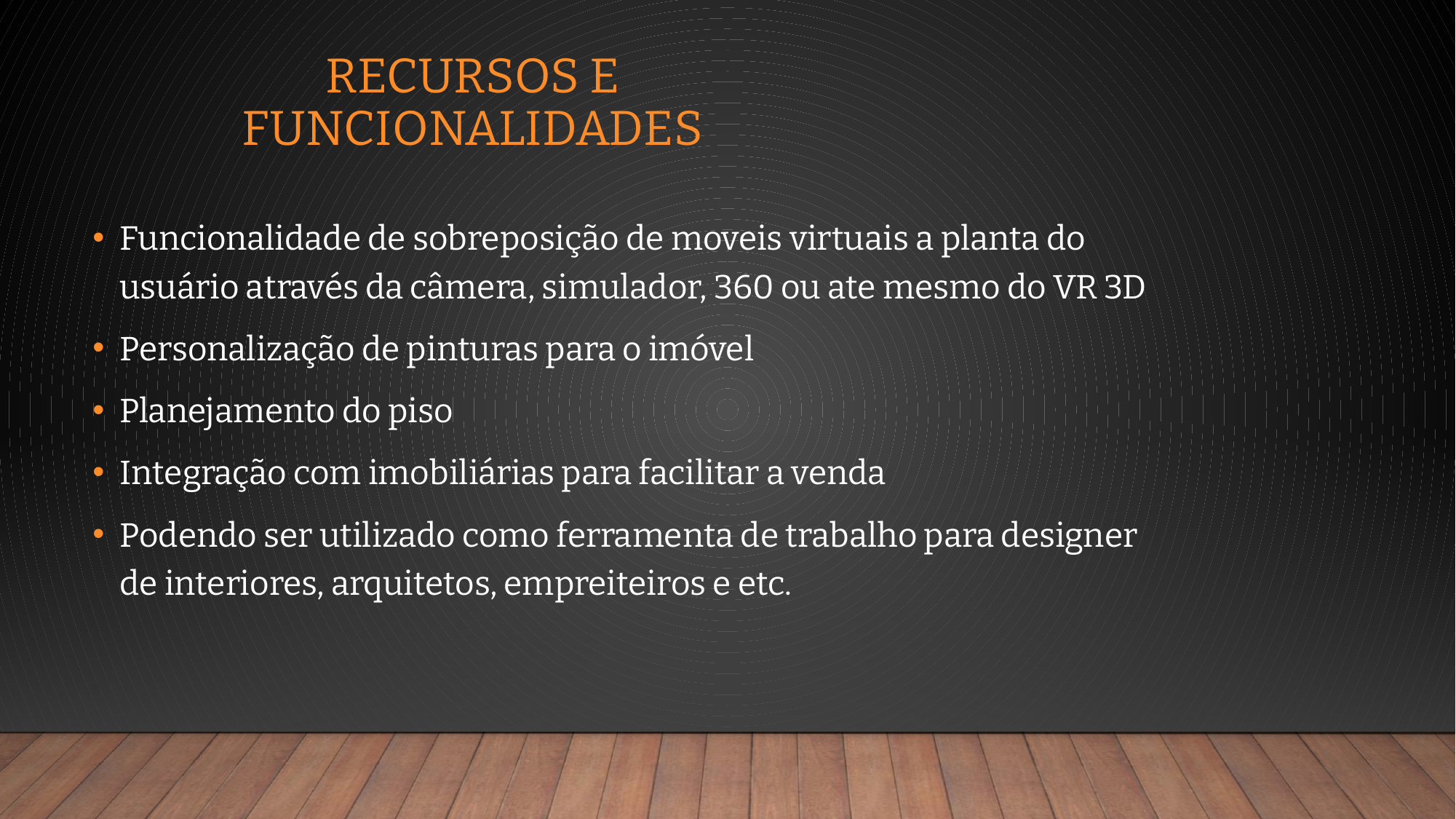

# Recursos e funcionalidades
Funcionalidade de sobreposição de moveis virtuais a planta do usuário através da câmera, simulador, 360 ou ate mesmo do VR 3D
Personalização de pinturas para o imóvel
Planejamento do piso
Integração com imobiliárias para facilitar a venda
Podendo ser utilizado como ferramenta de trabalho para designer de interiores, arquitetos, empreiteiros e etc.